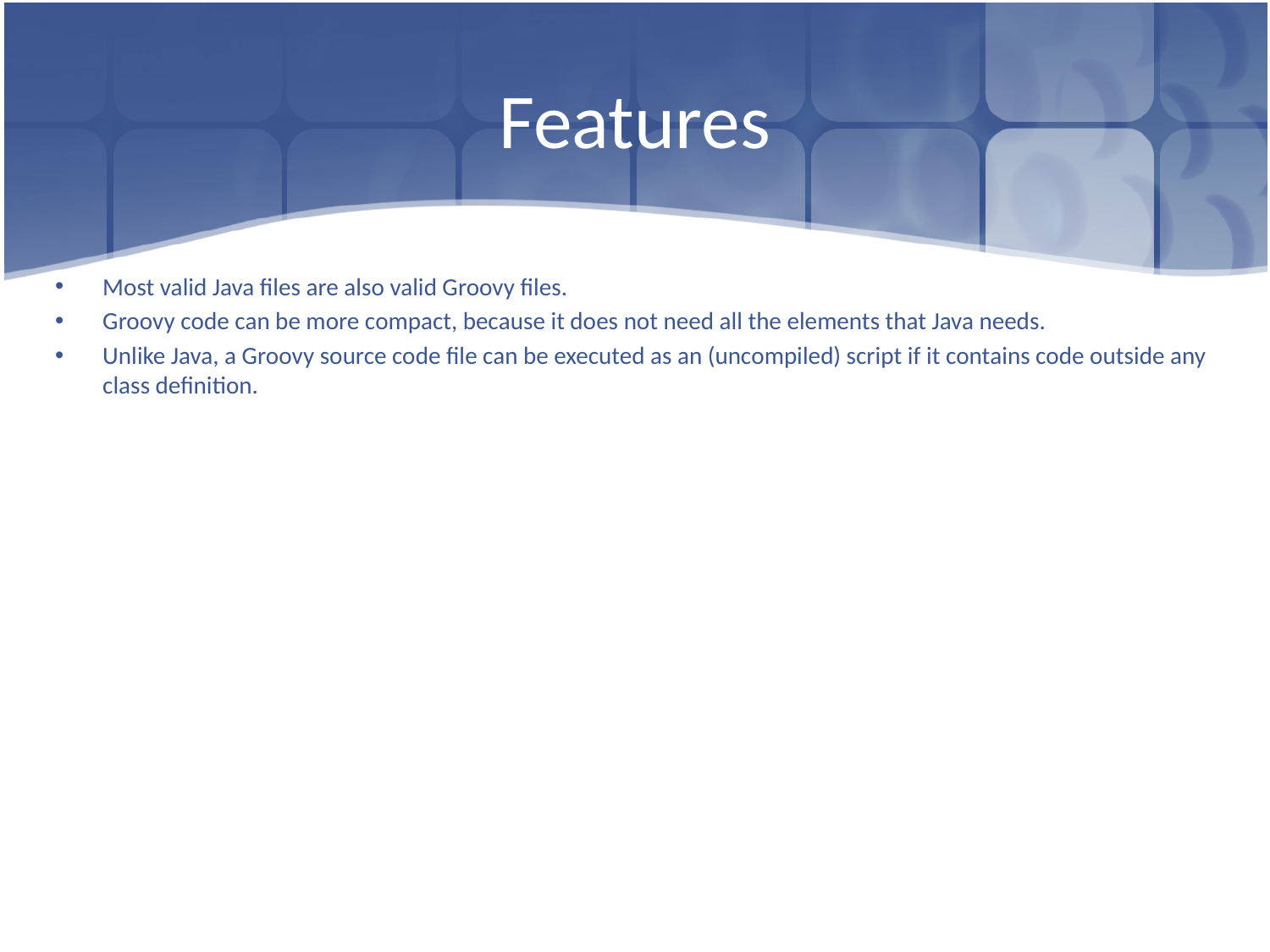

# Features
Most valid Java files are also valid Groovy files.
Groovy code can be more compact, because it does not need all the elements that Java needs.
Unlike Java, a Groovy source code file can be executed as an (uncompiled) script if it contains code outside any class definition.